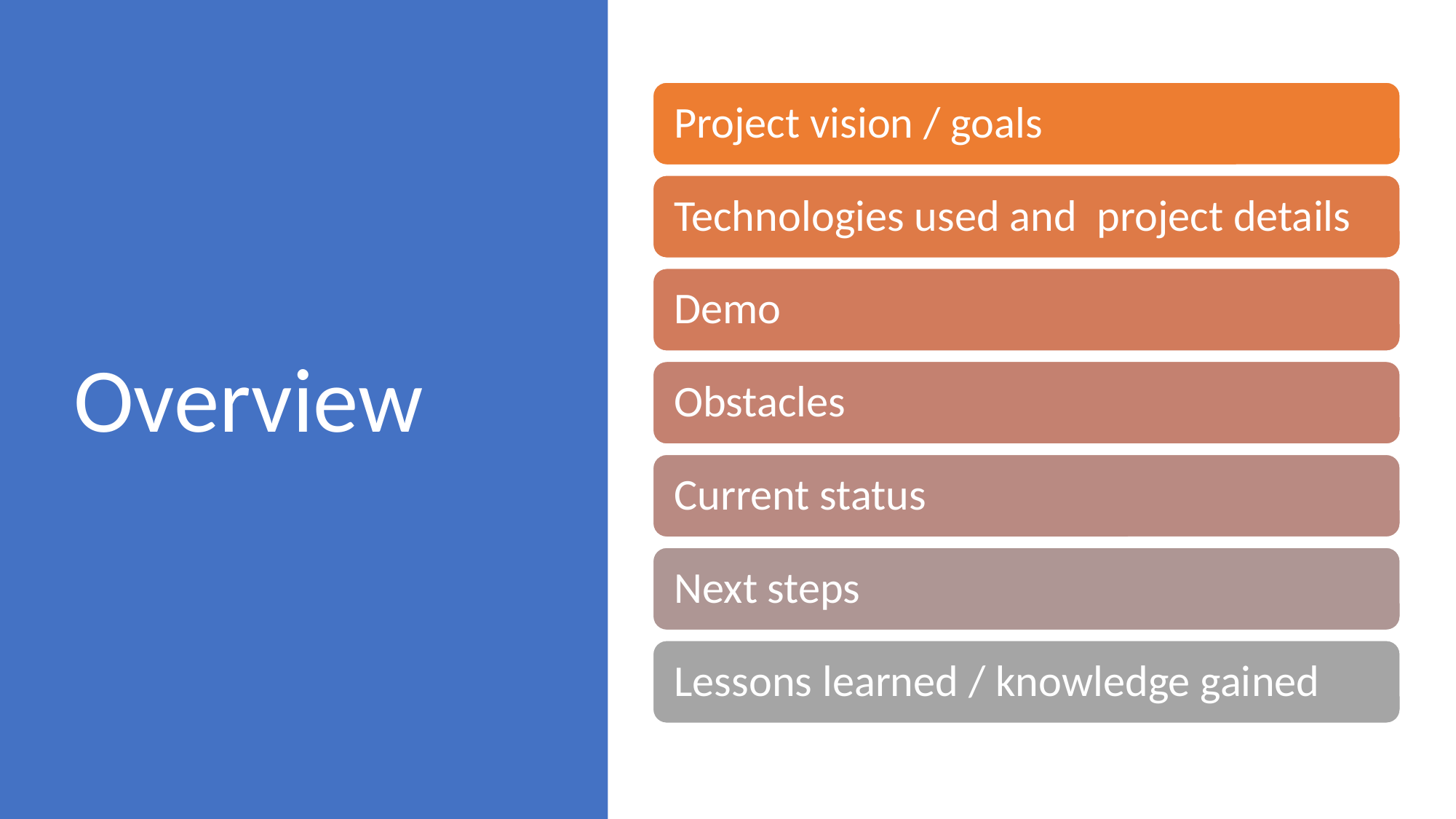

# Overview
Project vision / goals
Technologies used and  project details
Demo
Obstacles
Current status
Next steps
Lessons learned / knowledge gained